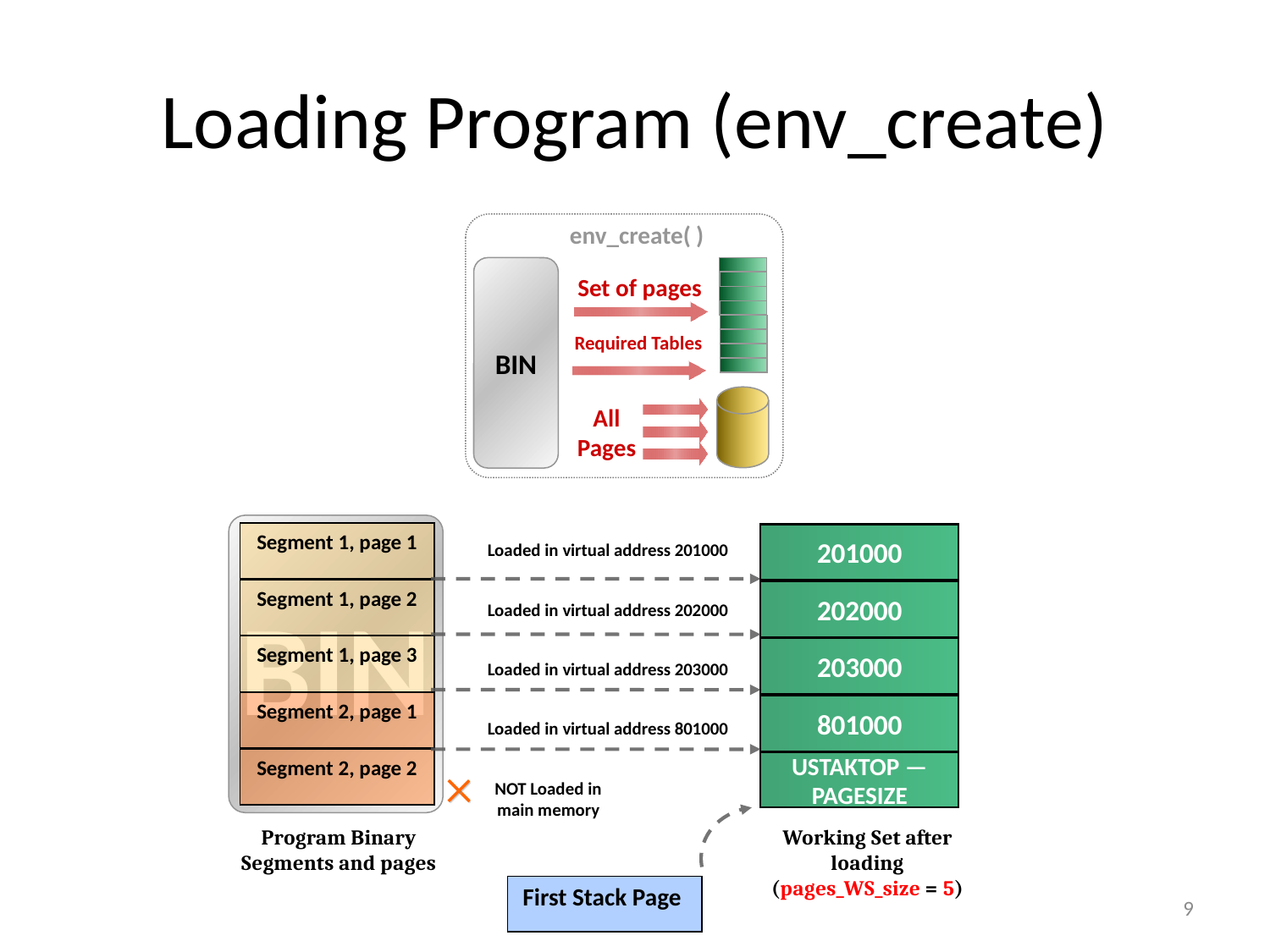

# Loading Program (env_create)

env_create( )
BIN

Set of pages

Required Tables

All Pages

BIN
Segment 1, page 1
201000
Loaded in virtual address 201000

Segment 1, page 2
202000
Loaded in virtual address 202000

Segment 1, page 3
203000
Loaded in virtual address 203000

Segment 2, page 1
801000
Loaded in virtual address 801000
Segment 2, page 2

USTAKTOP —PAGESIZE

NOT Loaded in main memory

Program Binary Segments and pages
Working Set after loading (pages_WS_size = 5)
First Stack Page
9